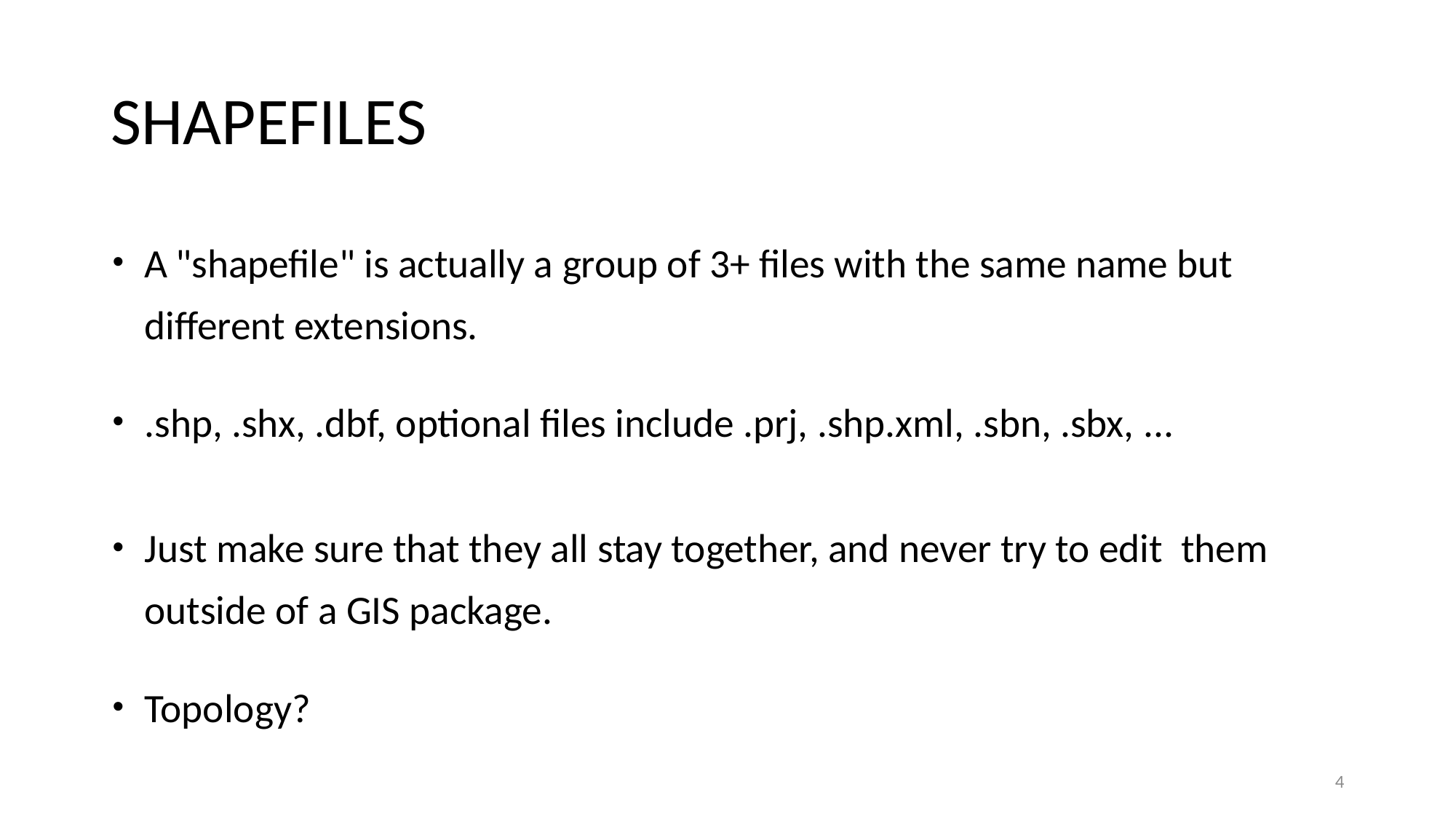

# SHAPEFILES
A	"shapefile" is actually a group of 3+ files with the same name but different extensions.
.shp, .shx, .dbf, optional files include .prj, .shp.xml, .sbn, .sbx, ...

Just make sure that they all stay together, and never try to edit  them outside of a GIS package.
Topology?

4